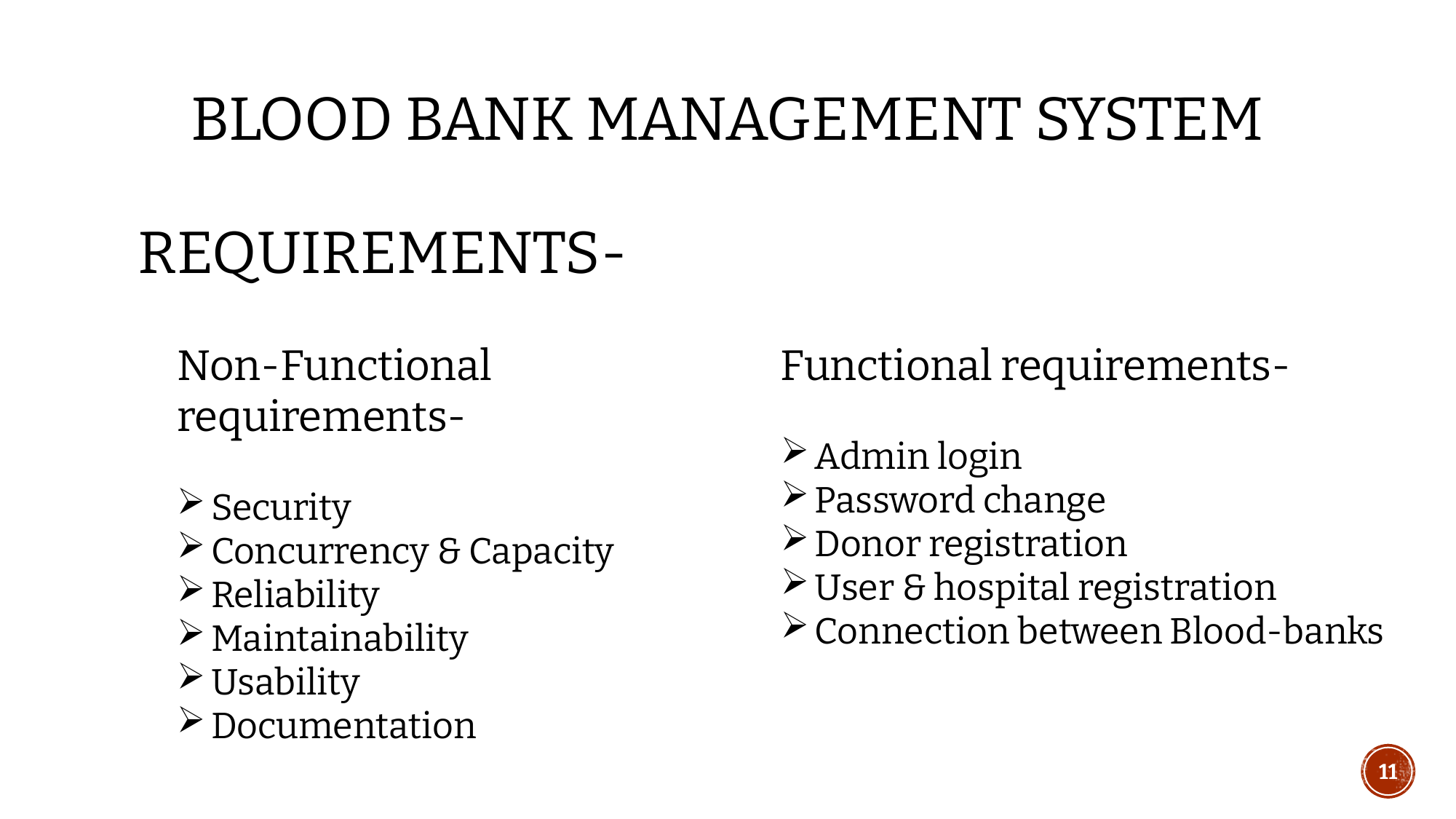

# blood bank management system
Requirements-
Functional requirements-

Admin login
Password change
Donor registration
User & hospital registration
Connection between Blood-banks

Non-Functional requirements-

Security
Concurrency & Capacity
Reliability
Maintainability
Usability
Documentation

11